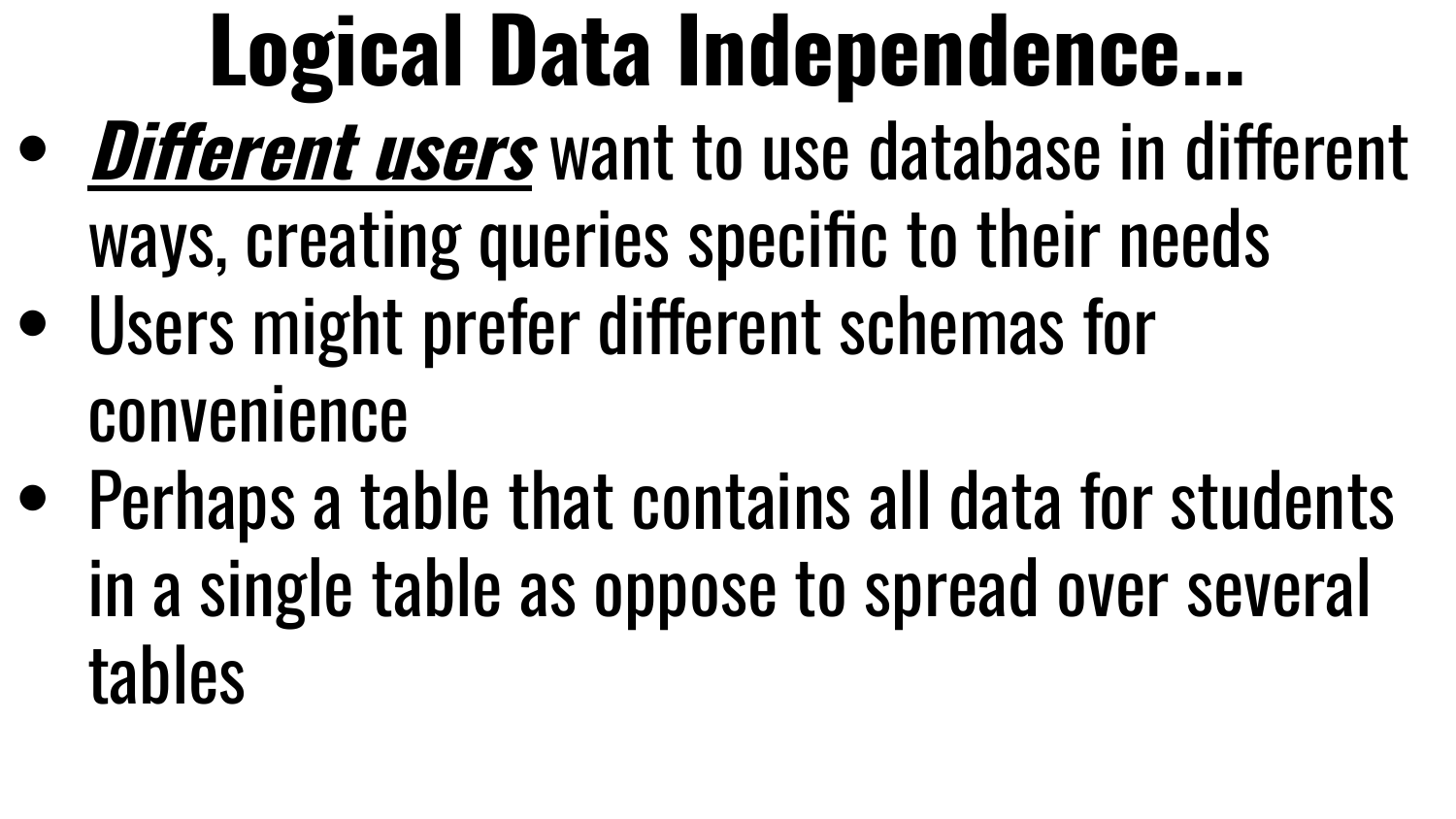

# Logical Data Independence...
Different users want to use database in different ways, creating queries specific to their needs
Users might prefer different schemas for convenience
Perhaps a table that contains all data for students in a single table as oppose to spread over several tables